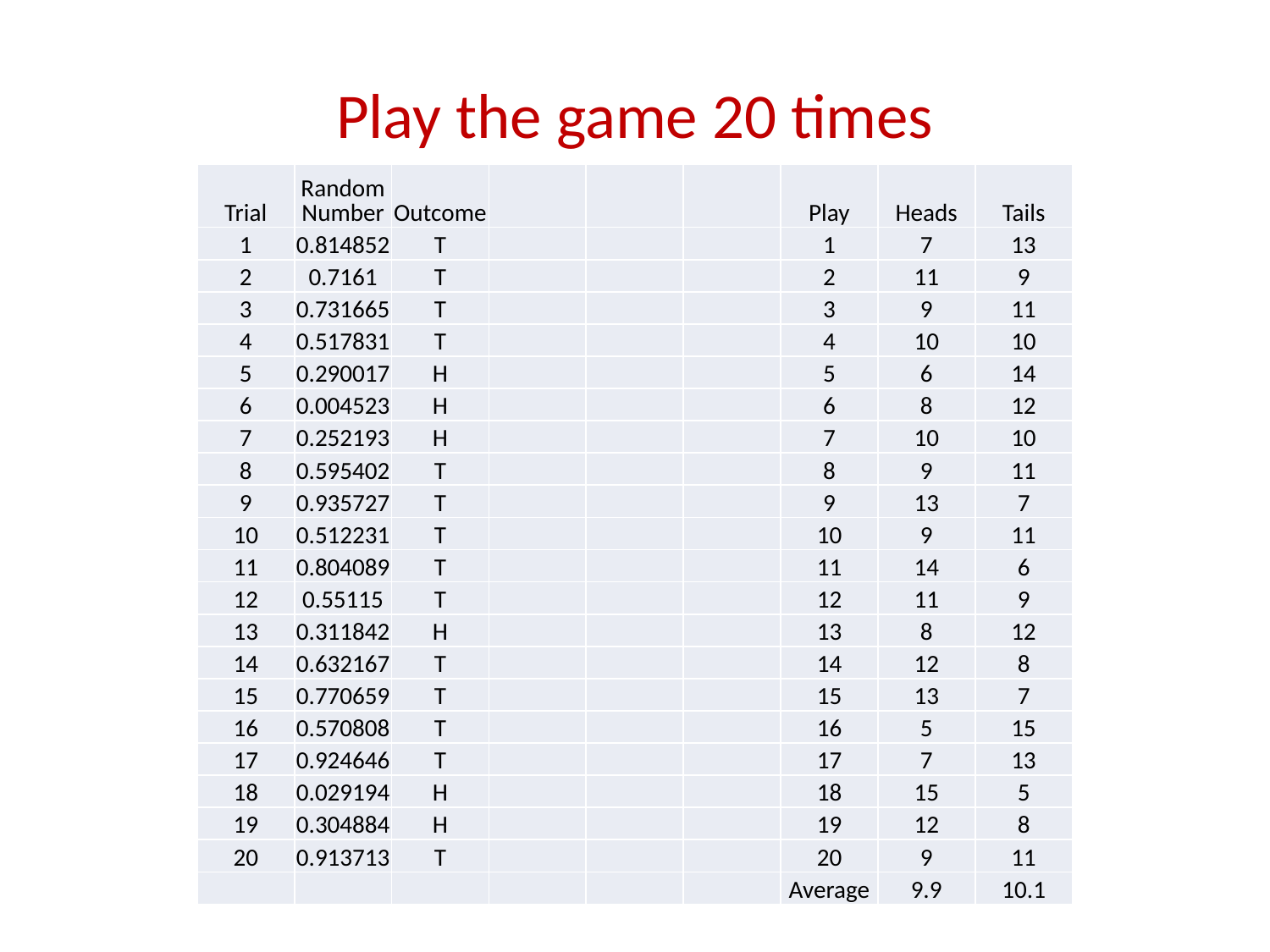

# Play the game 20 times
| Trial | Random Number | Outcome |  |  |  | Play | Heads | Tails |
| --- | --- | --- | --- | --- | --- | --- | --- | --- |
| 1 | 0.814852 | T |  |  |  | 1 | 7 | 13 |
| 2 | 0.7161 | T |  |  |  | 2 | 11 | 9 |
| 3 | 0.731665 | T |  |  |  | 3 | 9 | 11 |
| 4 | 0.517831 | T |  |  |  | 4 | 10 | 10 |
| 5 | 0.290017 | H |  |  |  | 5 | 6 | 14 |
| 6 | 0.004523 | H |  |  |  | 6 | 8 | 12 |
| 7 | 0.252193 | H |  |  |  | 7 | 10 | 10 |
| 8 | 0.595402 | T |  |  |  | 8 | 9 | 11 |
| 9 | 0.935727 | T |  |  |  | 9 | 13 | 7 |
| 10 | 0.512231 | T |  |  |  | 10 | 9 | 11 |
| 11 | 0.804089 | T |  |  |  | 11 | 14 | 6 |
| 12 | 0.55115 | T |  |  |  | 12 | 11 | 9 |
| 13 | 0.311842 | H |  |  |  | 13 | 8 | 12 |
| 14 | 0.632167 | T |  |  |  | 14 | 12 | 8 |
| 15 | 0.770659 | T |  |  |  | 15 | 13 | 7 |
| 16 | 0.570808 | T |  |  |  | 16 | 5 | 15 |
| 17 | 0.924646 | T |  |  |  | 17 | 7 | 13 |
| 18 | 0.029194 | H |  |  |  | 18 | 15 | 5 |
| 19 | 0.304884 | H |  |  |  | 19 | 12 | 8 |
| 20 | 0.913713 | T |  |  |  | 20 | 9 | 11 |
|  |  |  |  |  |  | Average | 9.9 | 10.1 |